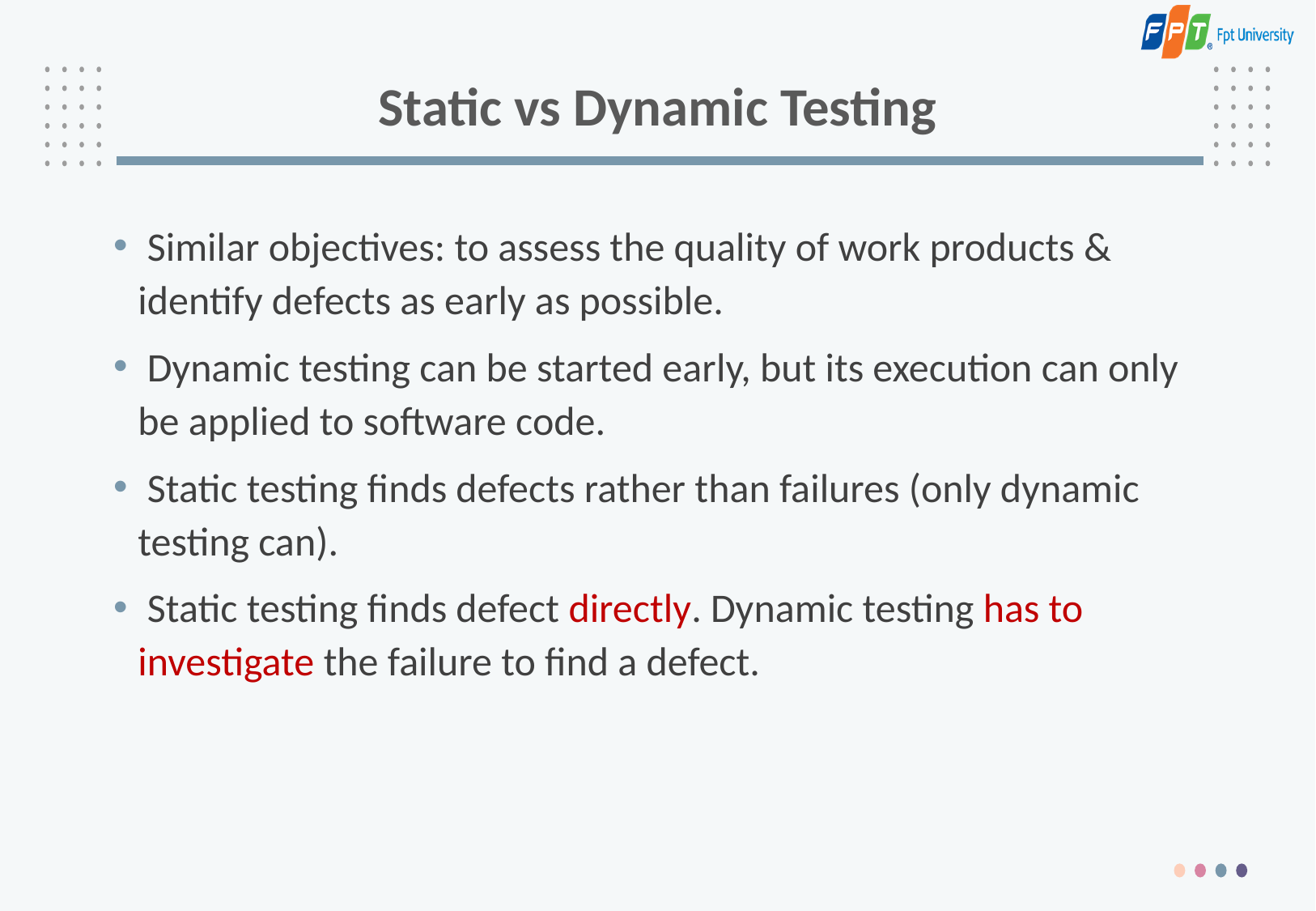

# Static vs Dynamic Testing
 Similar objectives: to assess the quality of work products & identify defects as early as possible.
 Dynamic testing can be started early, but its execution can only be applied to software code.
 Static testing finds defects rather than failures (only dynamic testing can).
 Static testing finds defect directly. Dynamic testing has to investigate the failure to find a defect.